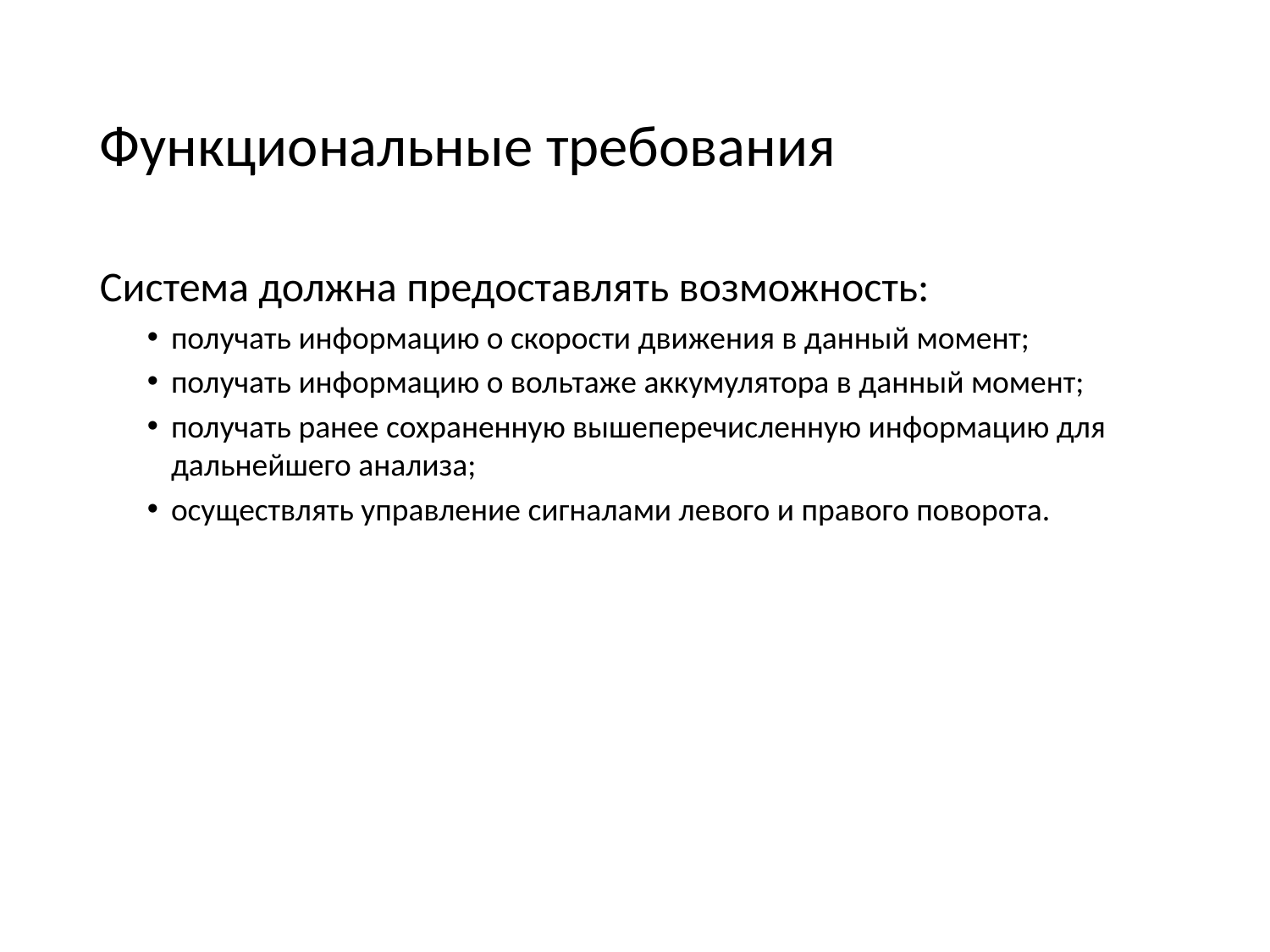

Функциональные требования
Система должна предоставлять возможность:
получать информацию о скорости движения в данный момент;
получать информацию о вольтаже аккумулятора в данный момент;
получать ранее сохраненную вышеперечисленную информацию для дальнейшего анализа;
осуществлять управление сигналами левого и правого поворота.